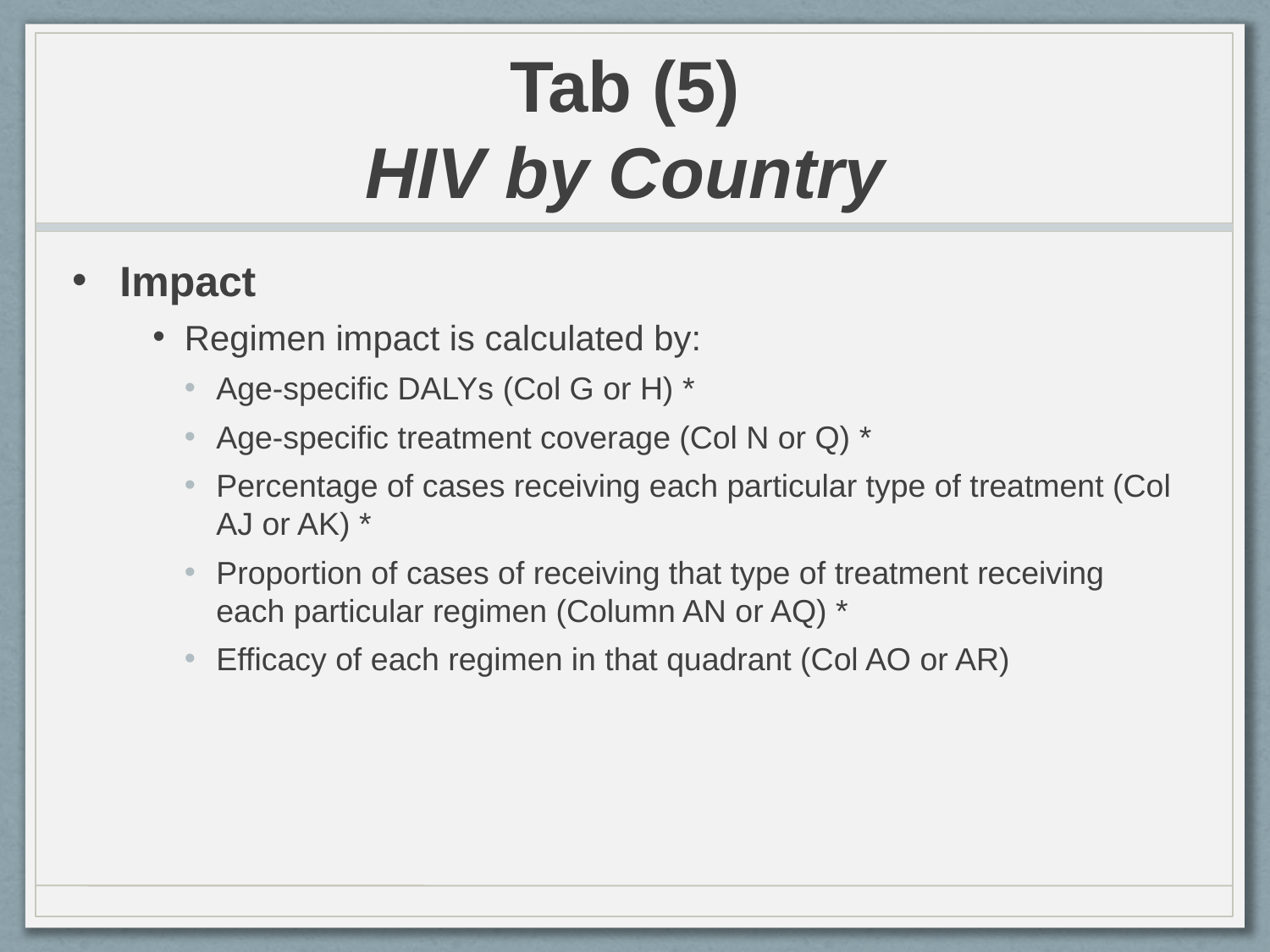

# Tab (5) HIV by Country
Impact
Regimen impact is calculated by:
Age-specific DALYs (Col G or H) *
Age-specific treatment coverage (Col N or Q) *
Percentage of cases receiving each particular type of treatment (Col AJ or AK) *
Proportion of cases of receiving that type of treatment receiving each particular regimen (Column AN or AQ) *
Efficacy of each regimen in that quadrant (Col AO or AR)